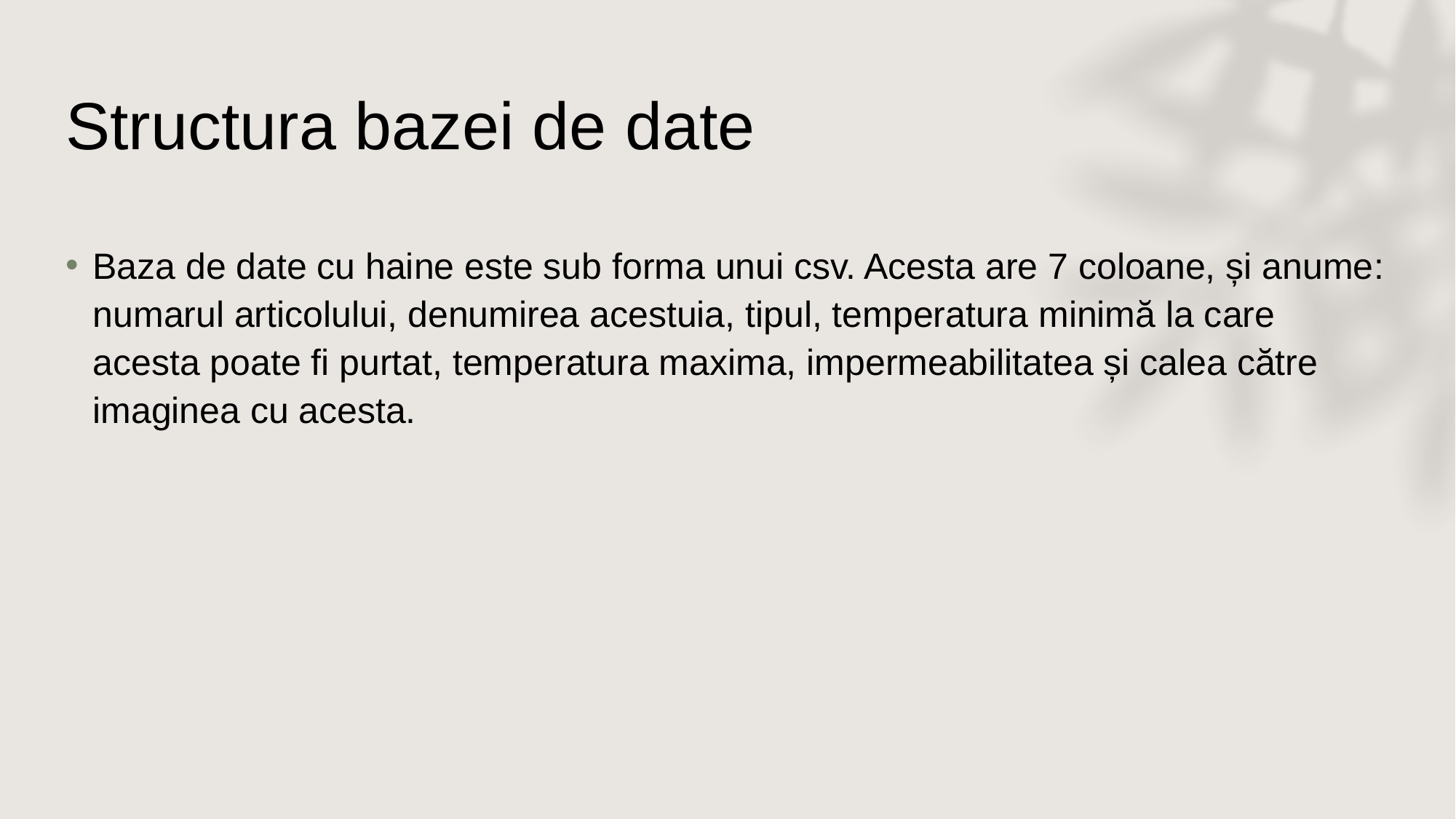

# Structura bazei de date
Baza de date cu haine este sub forma unui csv. Acesta are 7 coloane, și anume: numarul articolului, denumirea acestuia, tipul, temperatura minimă la care acesta poate fi purtat, temperatura maxima, impermeabilitatea și calea către imaginea cu acesta.